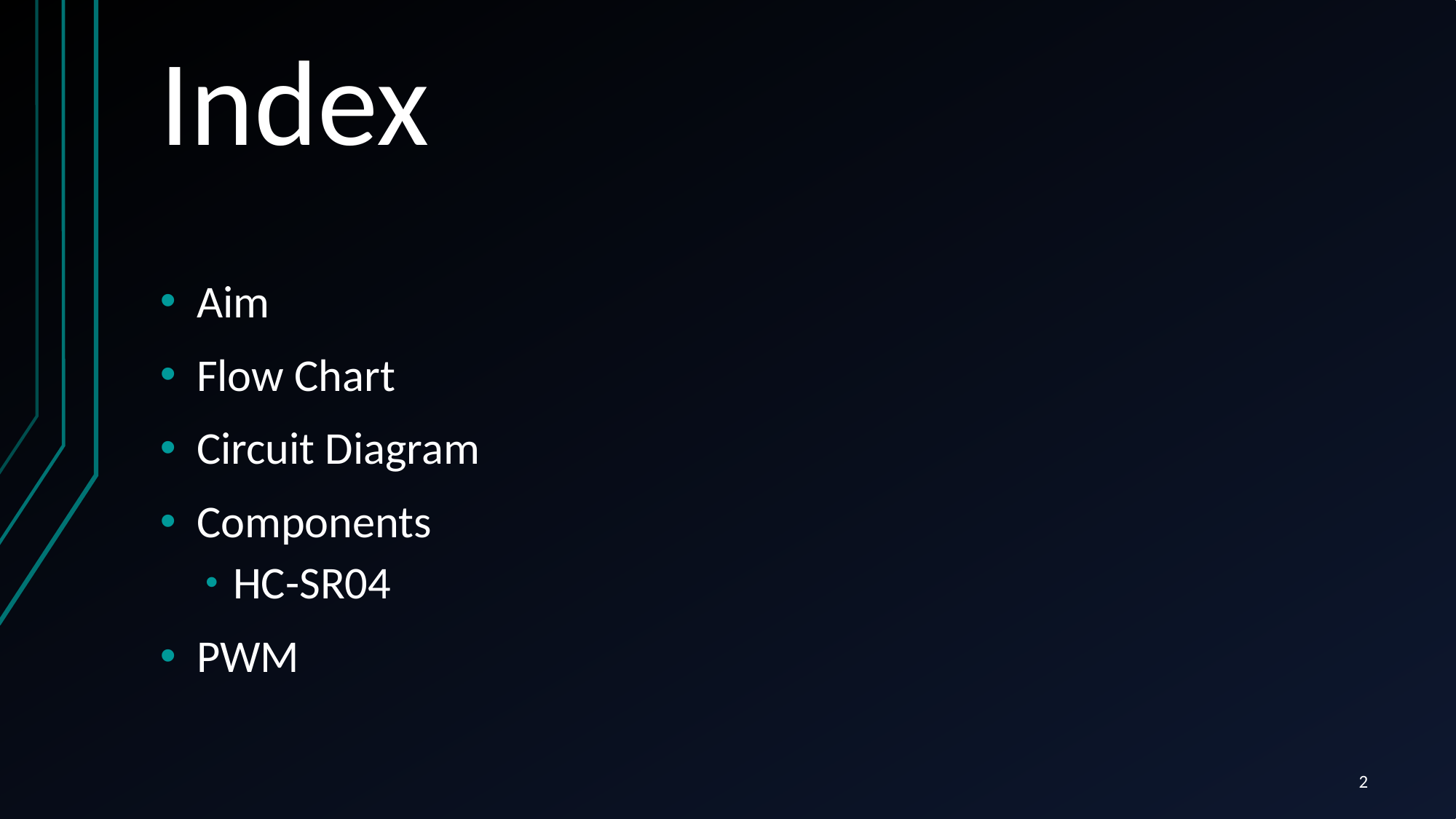

# Index

Aim
Flow Chart
Circuit Diagram
Components
HC-SR04
PWM
2